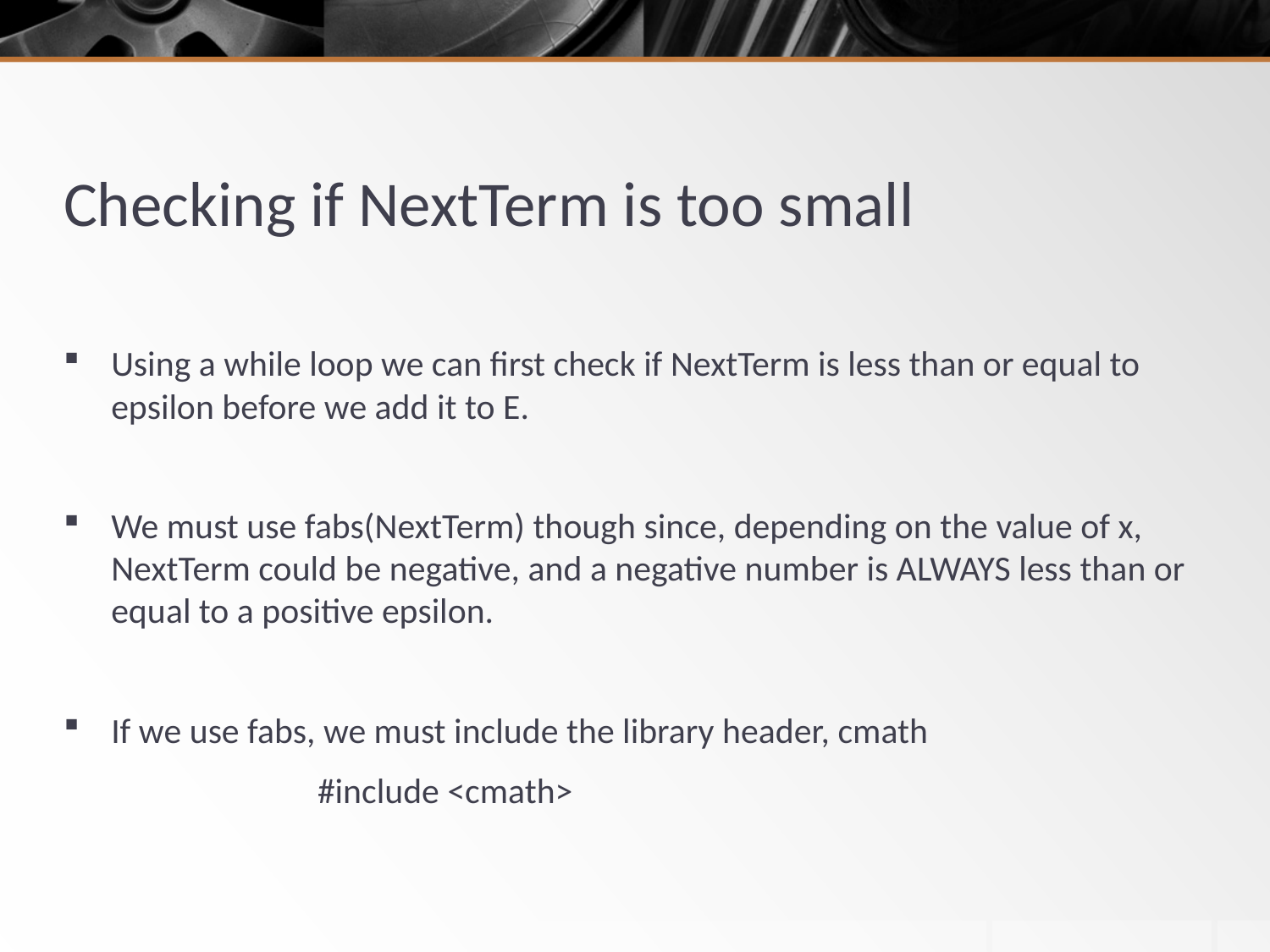

Checking if NextTerm is too small

Using a while loop we can first check if NextTerm is less than or equal to epsilon before we add it to E.

We must use fabs(NextTerm) though since, depending on the value of x, NextTerm could be negative, and a negative number is ALWAYS less than or equal to a positive epsilon.

If we use fabs, we must include the library header, cmath
		#include <cmath>